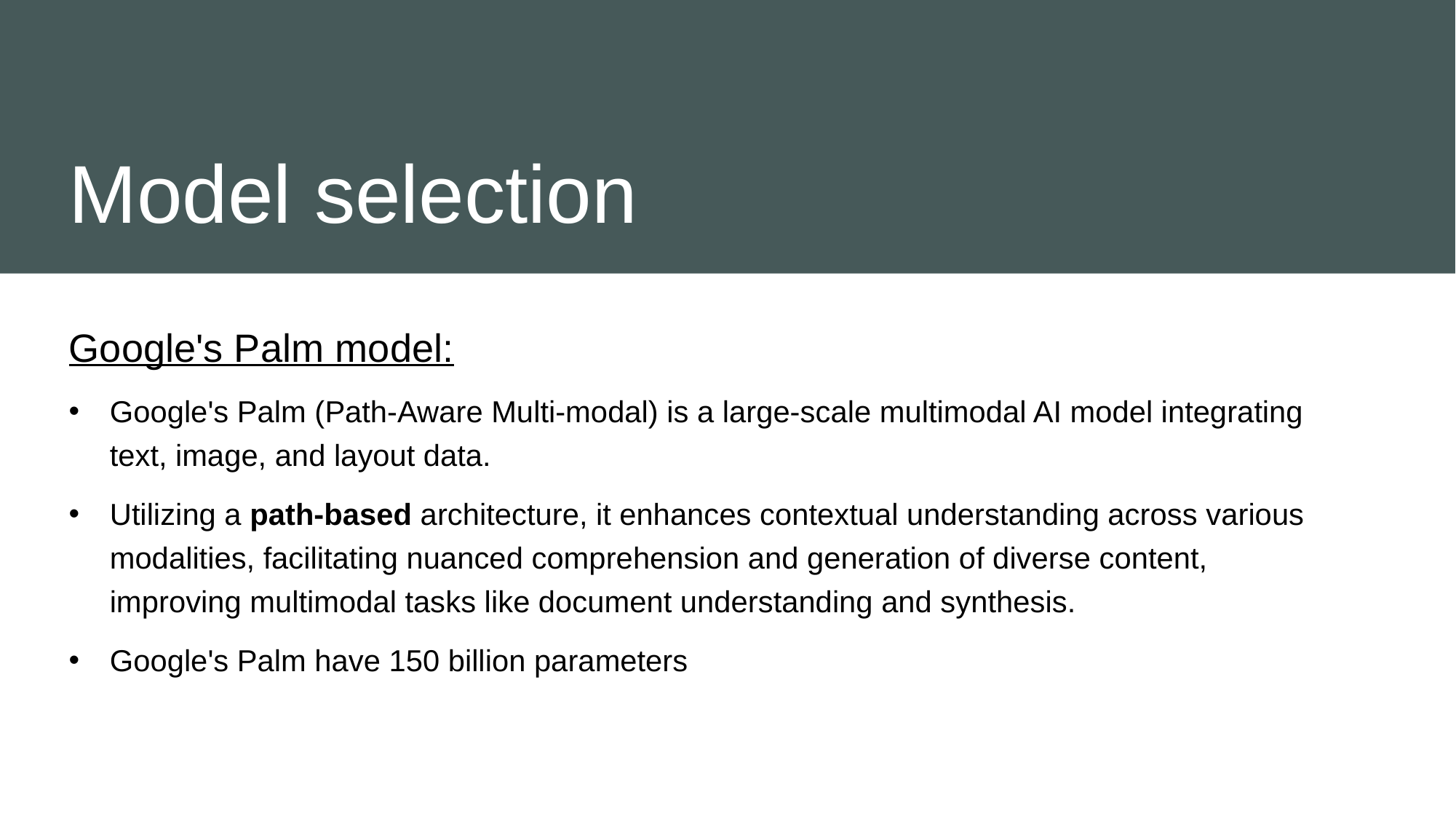

# Model selection
Google's Palm model:
Google's Palm (Path-Aware Multi-modal) is a large-scale multimodal AI model integrating text, image, and layout data.
Utilizing a path-based architecture, it enhances contextual understanding across various modalities, facilitating nuanced comprehension and generation of diverse content, improving multimodal tasks like document understanding and synthesis.
Google's Palm have 150 billion parameters